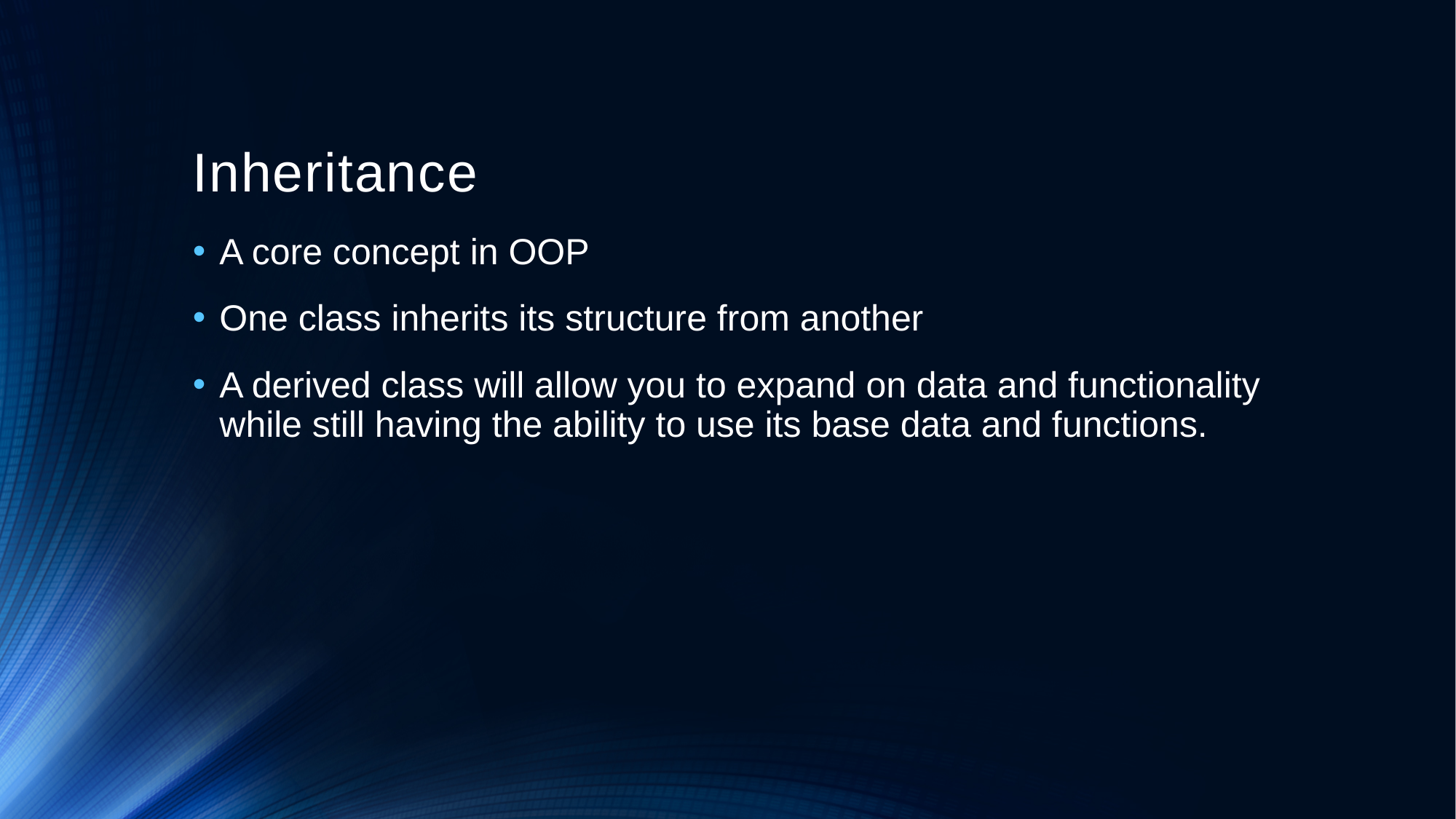

# Inheritance
A core concept in OOP
One class inherits its structure from another
A derived class will allow you to expand on data and functionality while still having the ability to use its base data and functions.